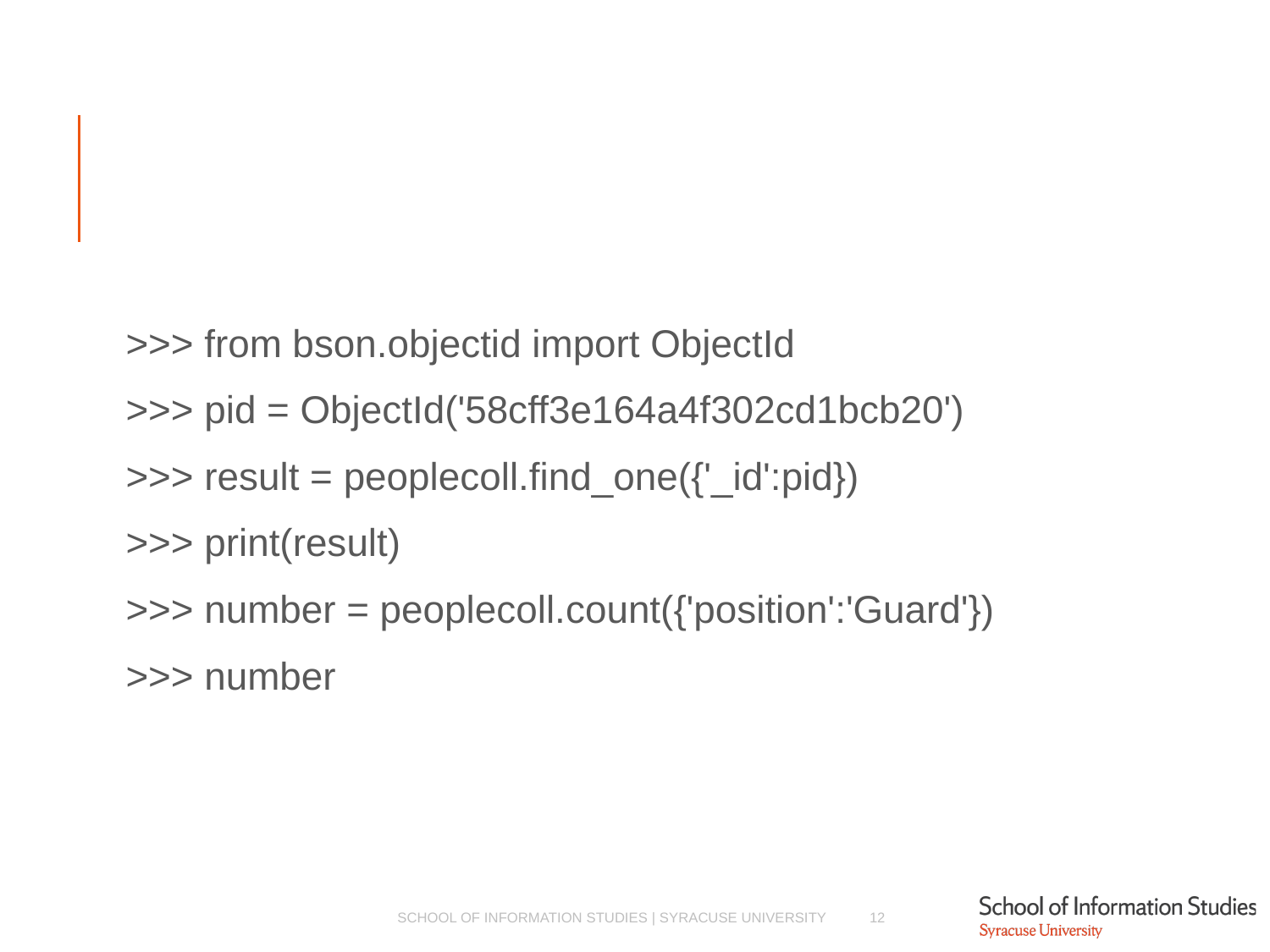

#
>>> from bson.objectid import ObjectId
>>> pid = ObjectId('58cff3e164a4f302cd1bcb20')
>>> result = peoplecoll.find_one({'_id':pid})
>>> print(result)
>>> number = peoplecoll.count({'position':'Guard'})
>>> number

School of Information Studies | Syracuse University
12